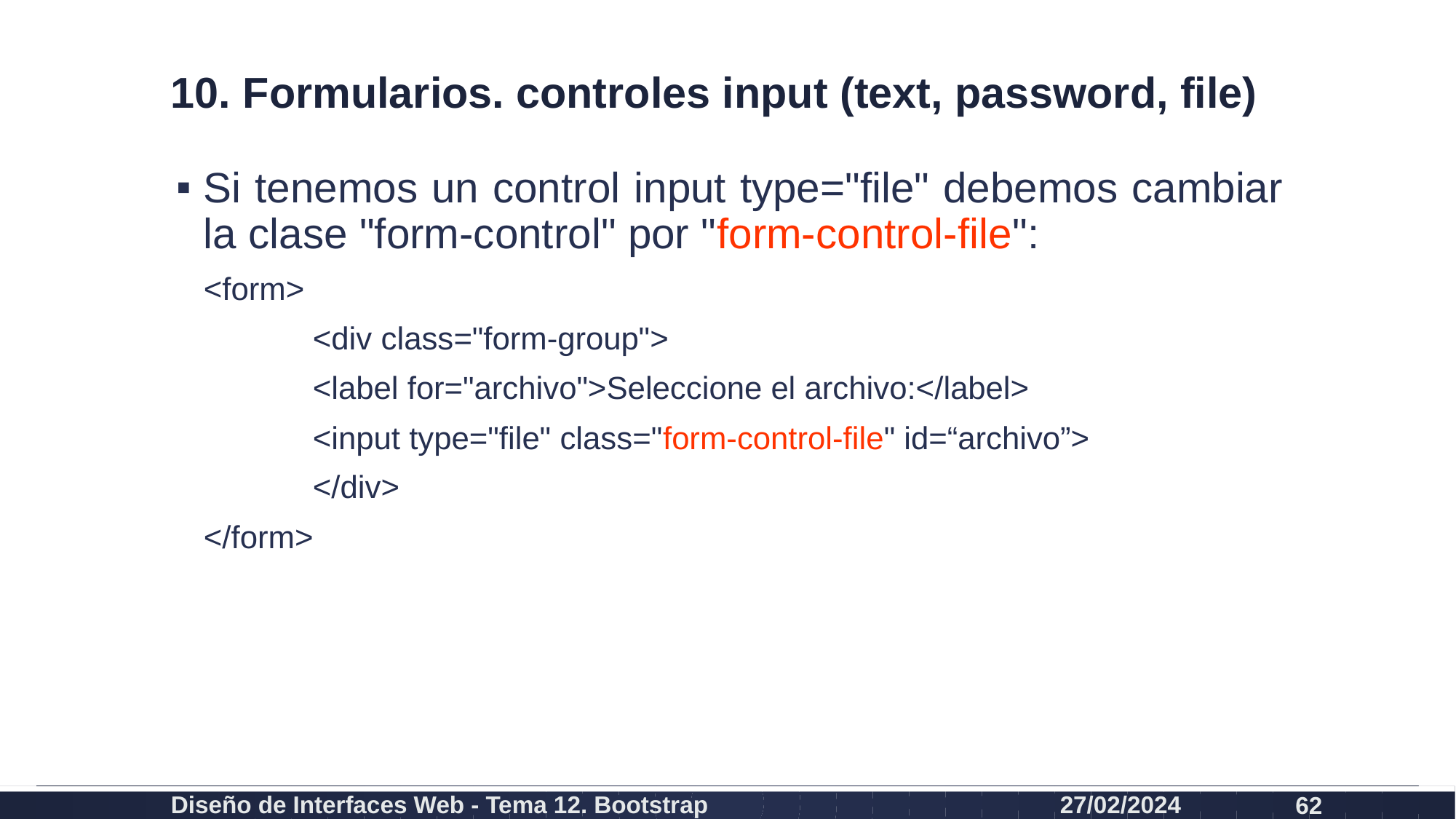

# 10. Formularios. controles input (text, password, file)
Si tenemos un control input type="file" debemos cambiar la clase "form-control" por "form-control-file":
<form>
	<div class="form-group">
	<label for="archivo">Seleccione el archivo:</label>
 	<input type="file" class="form-control-file" id=“archivo”>
	</div>
</form>
Diseño de Interfaces Web - Tema 12. Bootstrap
27/02/2024
62